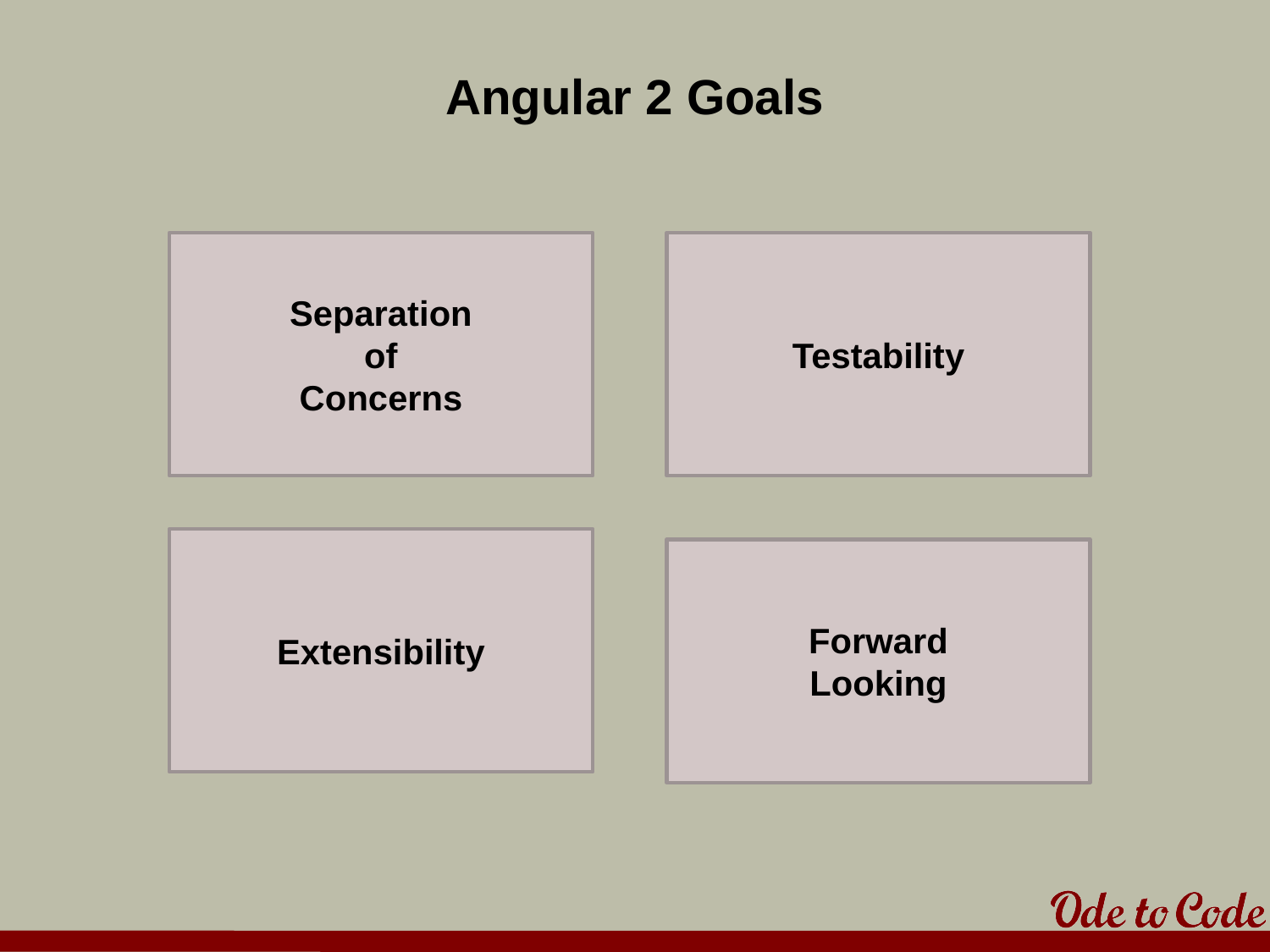

# Angular 2 Goals
Separation
of
Concerns
Testability
Extensibility
Forward
Looking